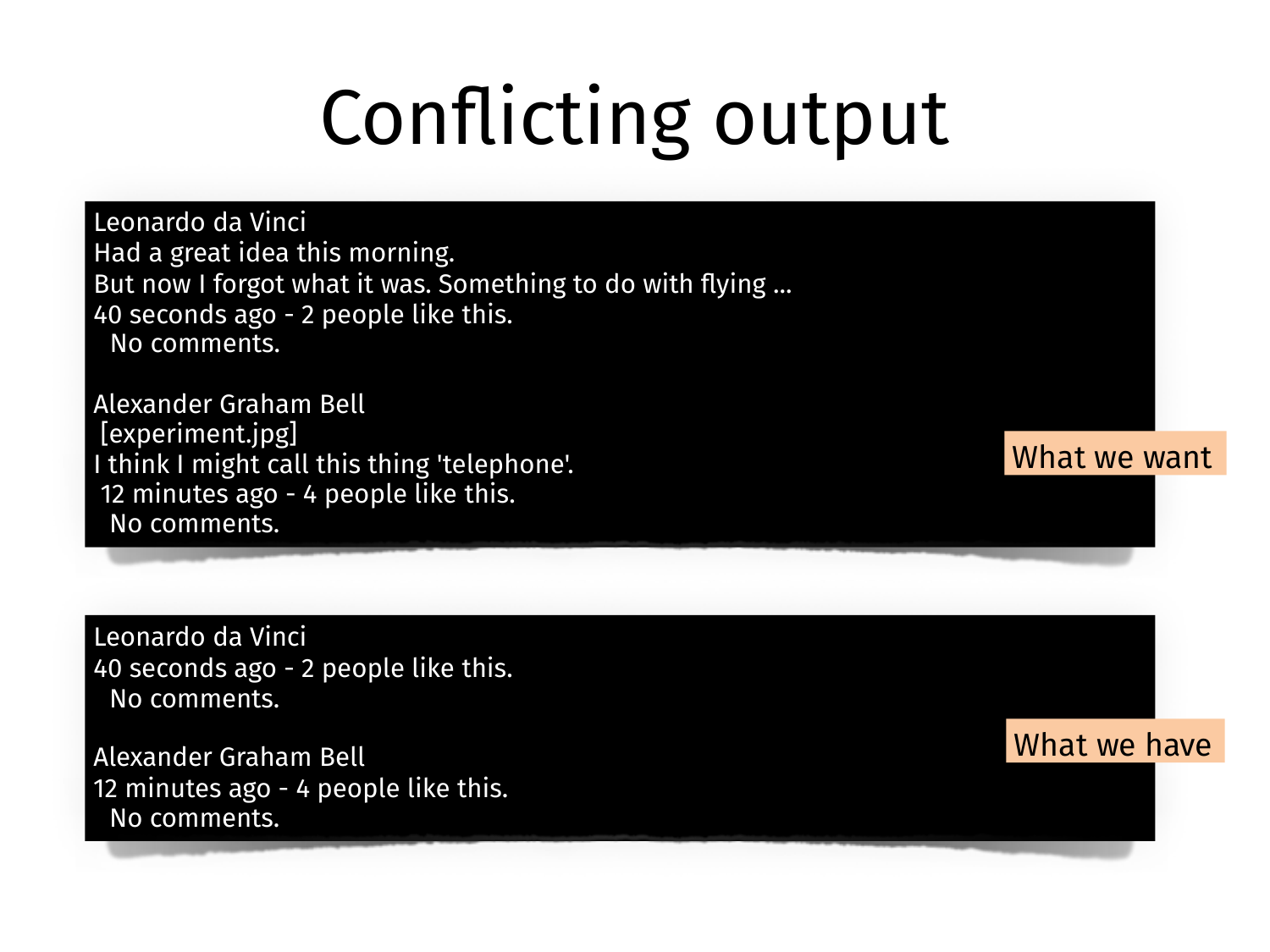

# Conflicting output

Leonardo da Vinci
Had a great idea this morning.
But now I forgot what it was. Something to do with flying ...  40 seconds ago - 2 people like this.
No comments.
Alexander Graham Bell  [experiment.jpg]
I think I might call this thing 'telephone'.  12 minutes ago - 4 people like this.
No comments.
What we want

Leonardo da Vinci
40 seconds ago - 2 people like this.  No comments.
What we have
Alexander Graham Bell
12 minutes ago - 4 people like this.  No comments.